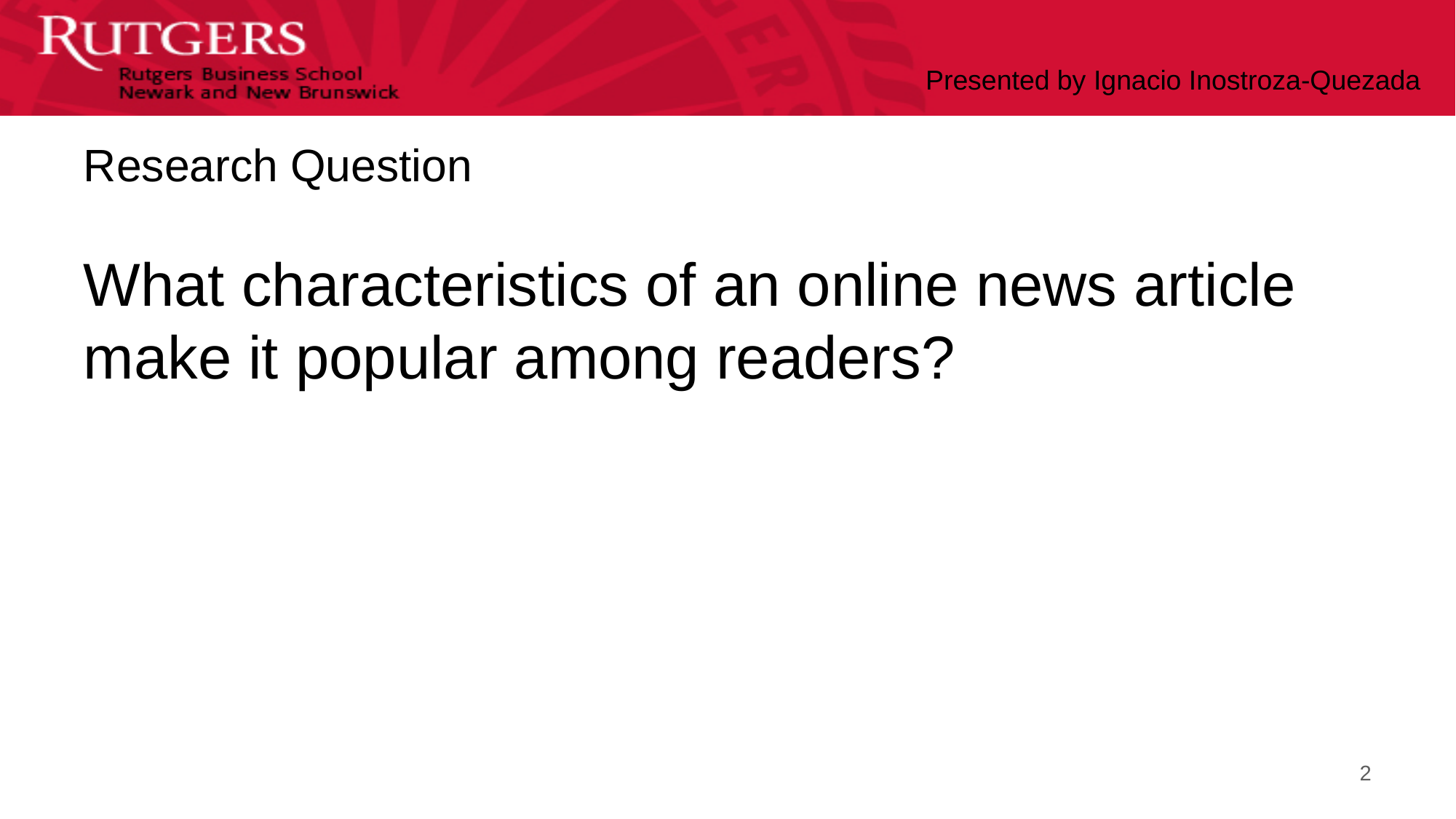

Presented by Ignacio Inostroza-Quezada
# Research Question
What characteristics of an online news article make it popular among readers?
2